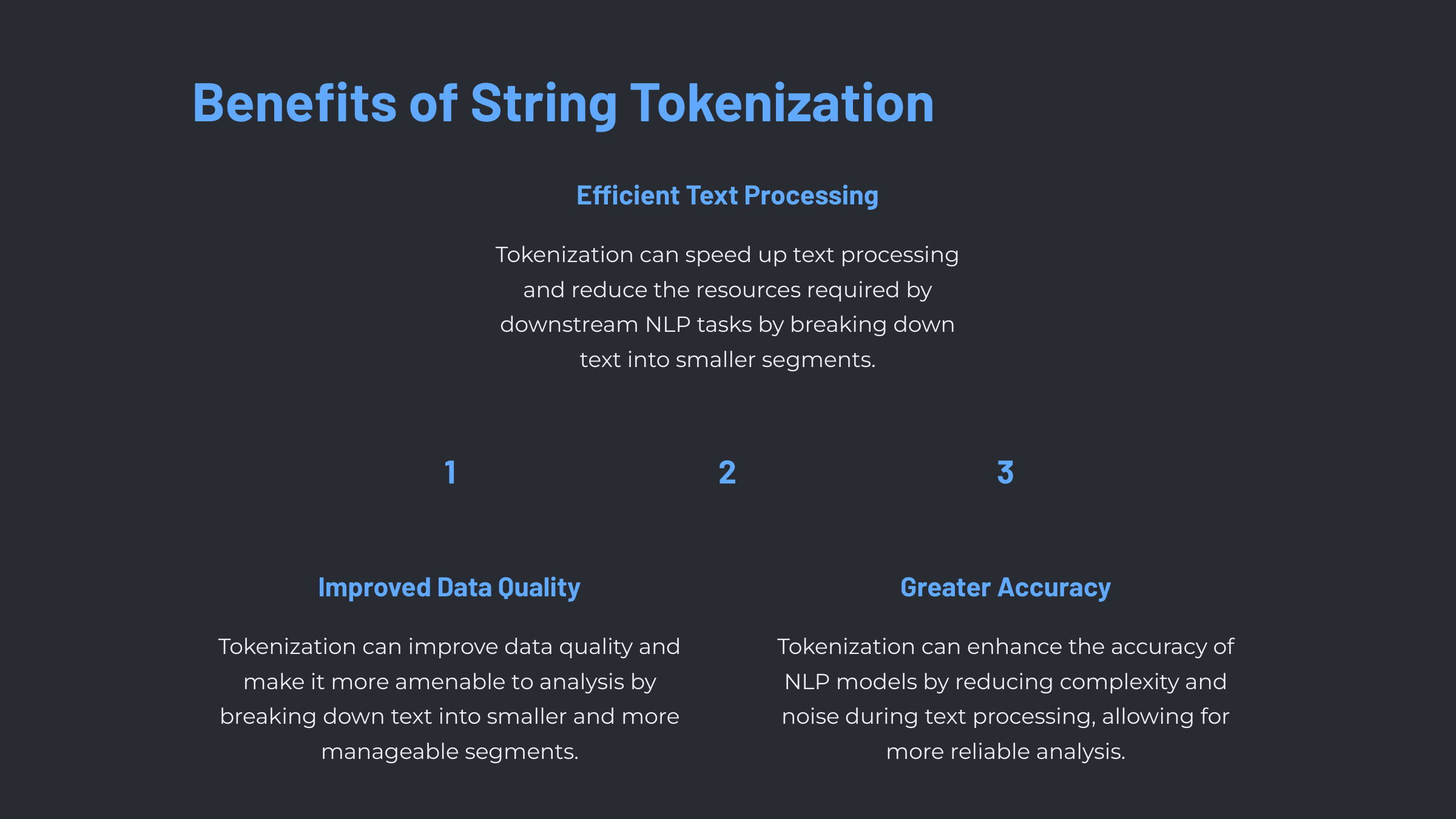

Benefits of String Tokenization
Efficient Text Processing
Tokenization can speed up text processing and reduce the resources required by downstream NLP tasks by breaking down text into smaller segments.

1
2
3

Improved Data Quality
Greater Accuracy
Tokenization can improve data quality and make it more amenable to analysis by breaking down text into smaller and more manageable segments.
Tokenization can enhance the accuracy of NLP models by reducing complexity and noise during text processing, allowing for more reliable analysis.